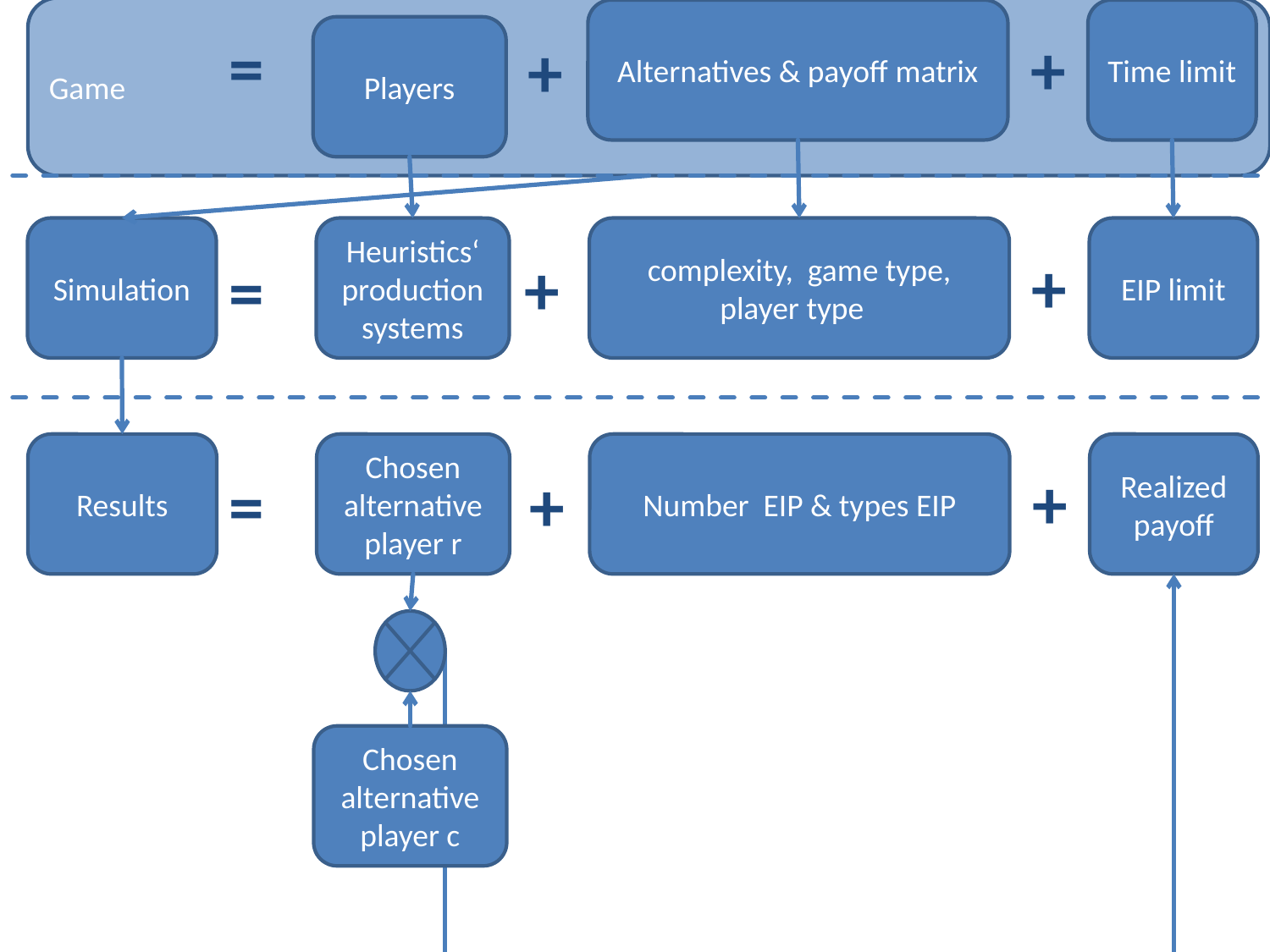

Alternatives & payoff matrix
Time limit
Game
Players
=
+
+
Simulation
Heuristics‘ production systems
complexity,  game type, player type
EIP limit
+
+
=
Results
Chosen alternative player r
Number  EIP & types EIP
Realized payoff
+
=
+

Chosen alternative player c